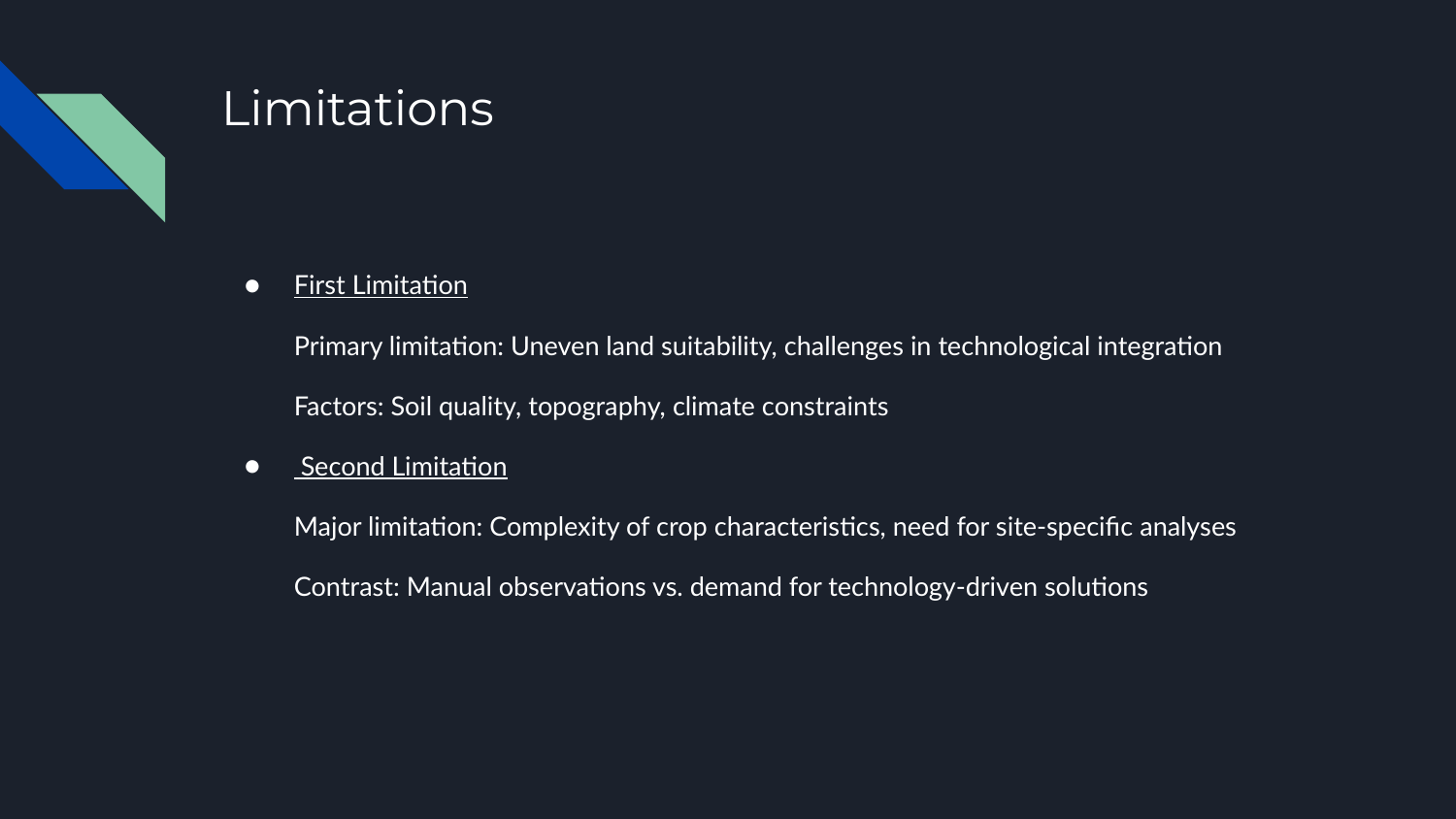

# Limitations
First Limitation
Primary limitation: Uneven land suitability, challenges in technological integration
Factors: Soil quality, topography, climate constraints
 Second Limitation
Major limitation: Complexity of crop characteristics, need for site-specific analyses
Contrast: Manual observations vs. demand for technology-driven solutions